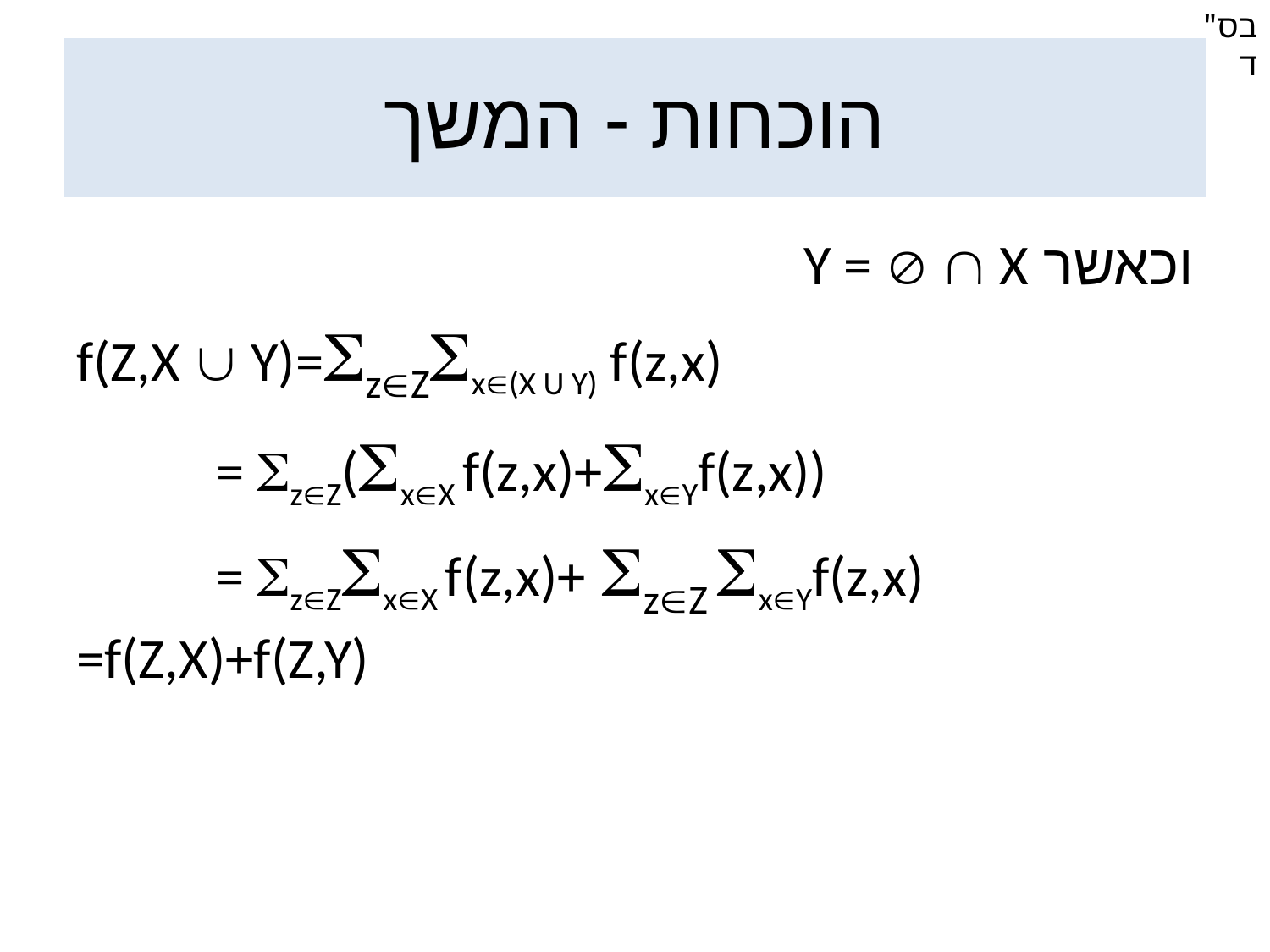

# הוכחות - המשך
וכאשר Y = ∅ ∩ X
f(Z,X ∪ Y)=Σz∈ZΣx∈(X U Y) f(z,x)
           = Σz∈Z(Σx∈X f(z,x)+Σx∈Yf(z,x))
           = Σz∈ZΣx∈X f(z,x)+ Σz∈Z Σx∈Yf(z,x)           =f(Z,X)+f(Z,Y)